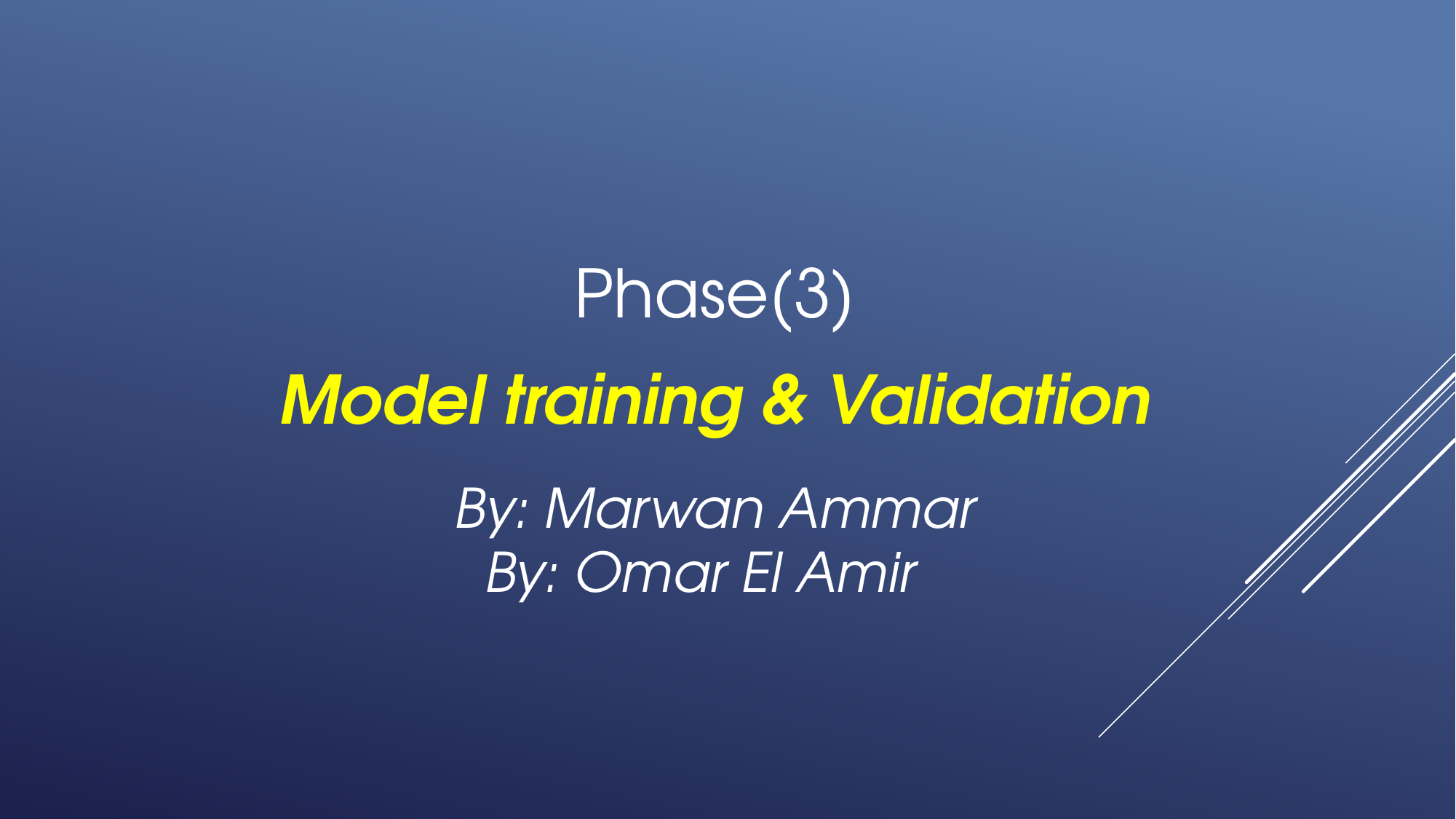

Phase(3)
Model training & Validation
By: Marwan Ammar
By: Omar El Amir